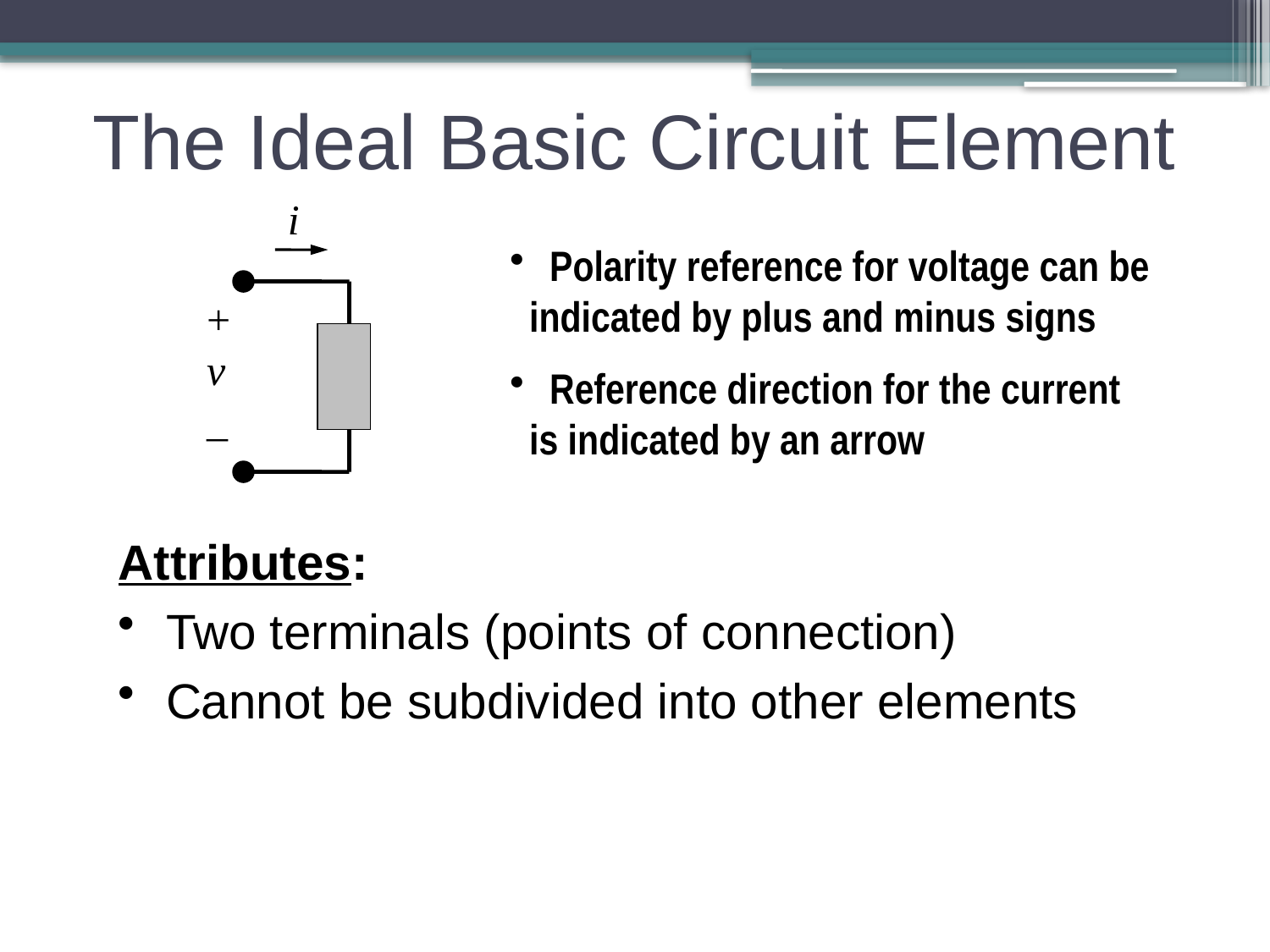

The Ideal Basic Circuit Element
i
 Polarity reference for voltage can be
  indicated by plus and minus signs
 Reference direction for the current
  is indicated by an arrow

+
v
_

Attributes:
Two terminals (points of connection)
Cannot be subdivided into other elements